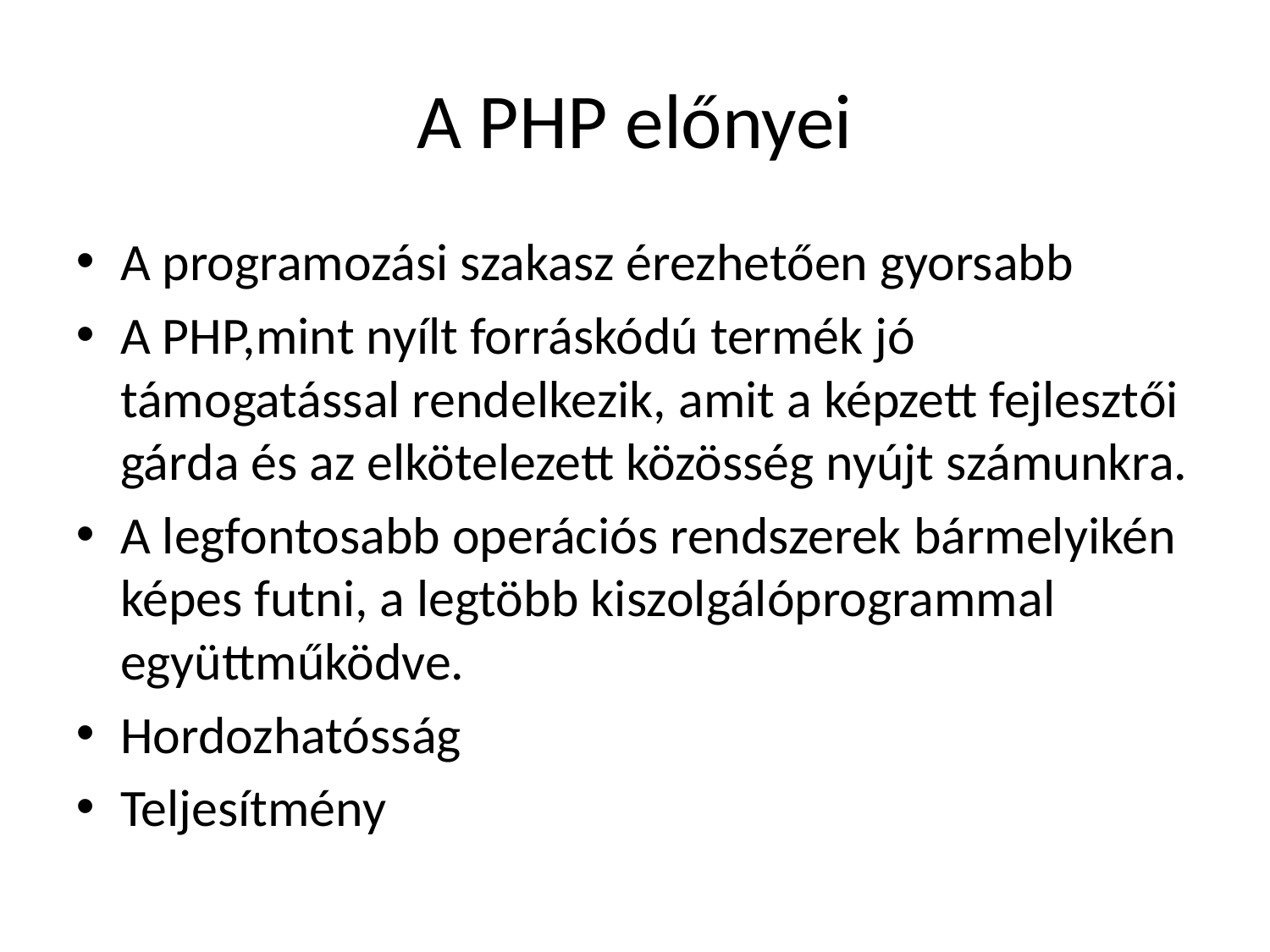

A PHP előnyei
A programozási szakasz érezhetően gyorsabb
A PHP,mint nyílt forráskódú termék jó támogatással rendelkezik, amit a képzett fejlesztői gárda és az elkötelezett közösség nyújt számunkra.
A legfontosabb operációs rendszerek bármelyikén képes futni, a legtöbb kiszolgálóprogrammal együttműködve.
Hordozhatósság
Teljesítmény